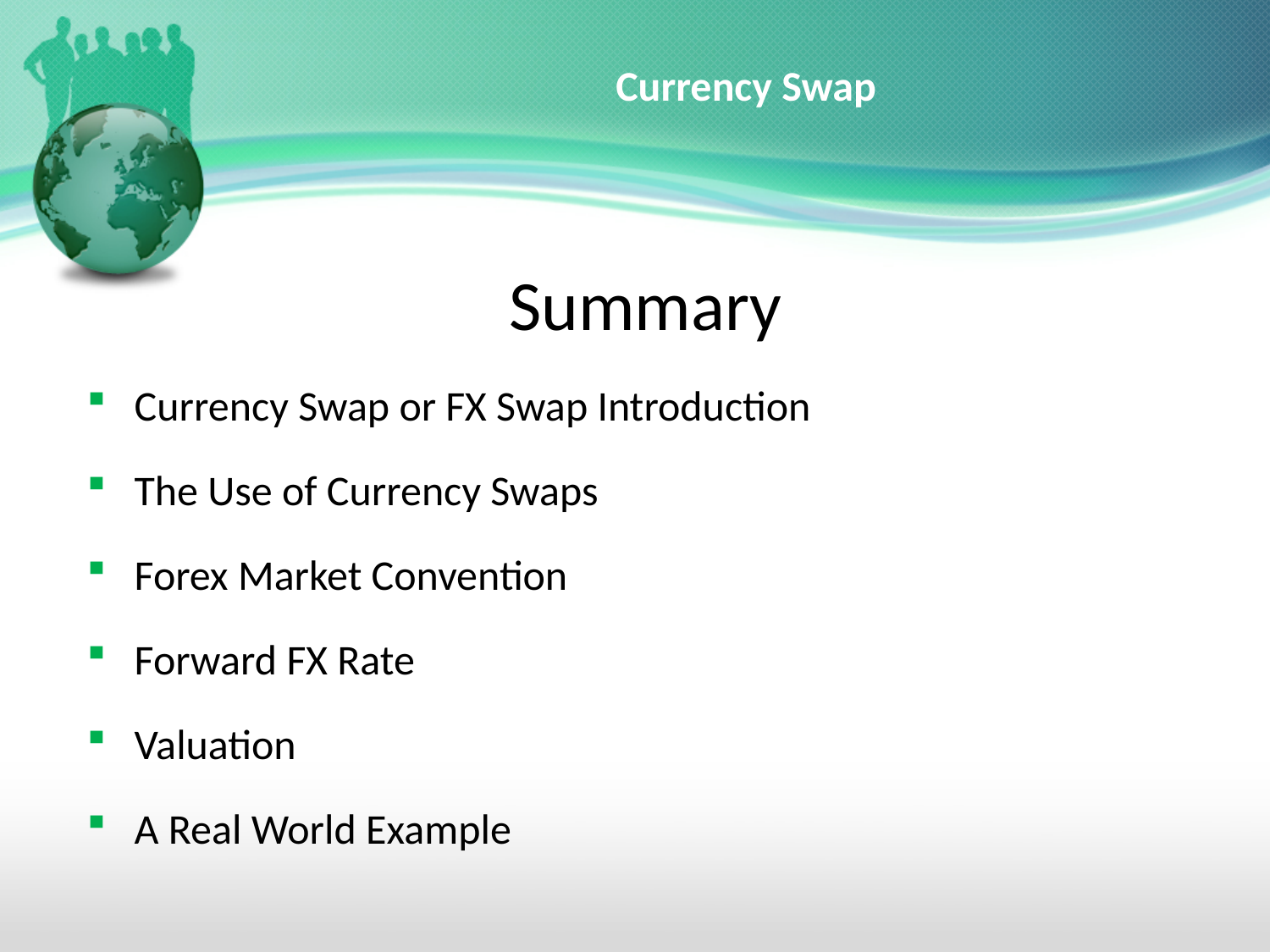

# Currency Swap
Summary
Currency Swap or FX Swap Introduction
The Use of Currency Swaps
Forex Market Convention
Forward FX Rate
Valuation
A Real World Example